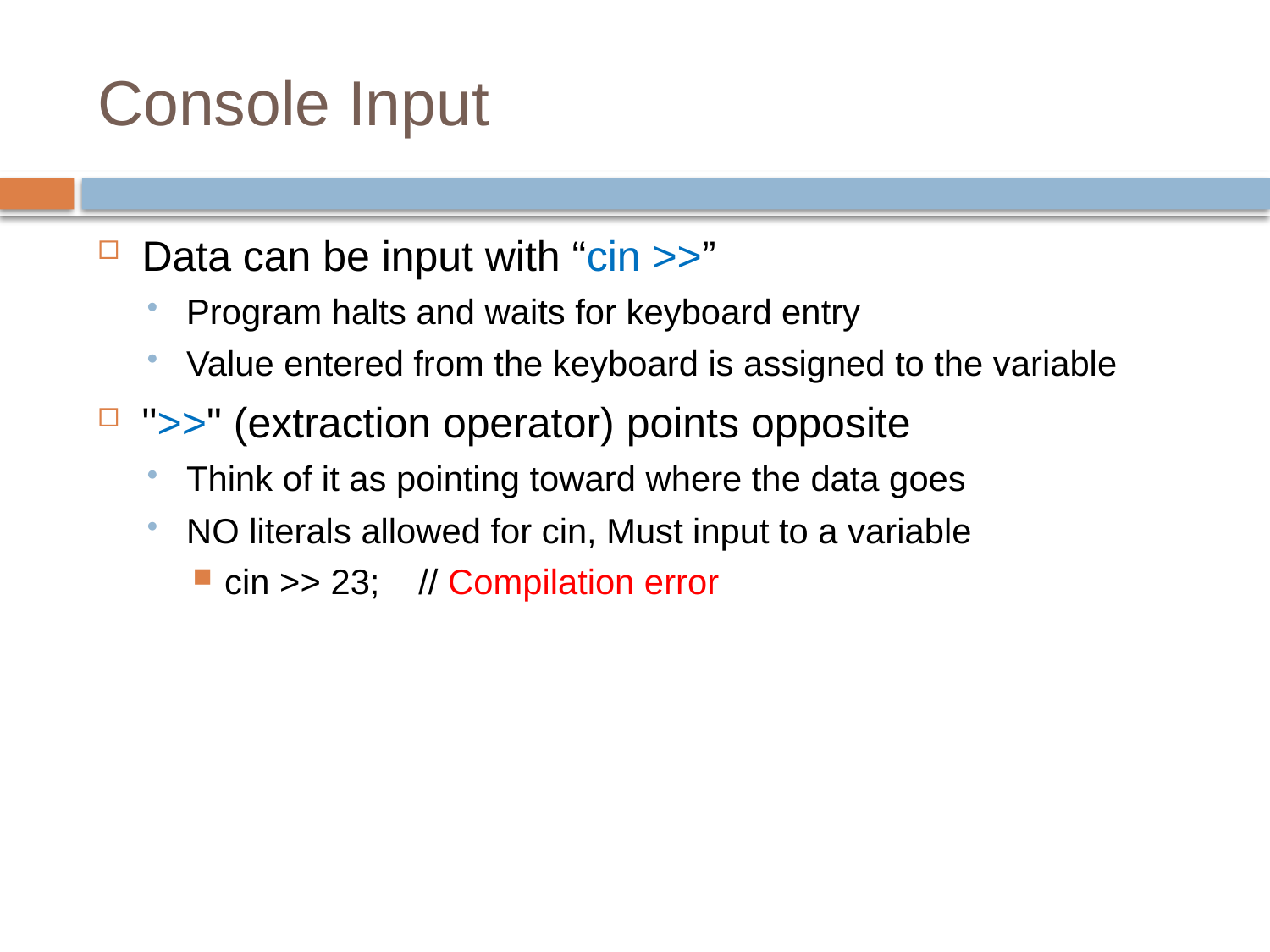

# Console Input
Data can be input with “cin >>”
Program halts and waits for keyboard entry
Value entered from the keyboard is assigned to the variable
">>" (extraction operator) points opposite
Think of it as pointing toward where the data goes
NO literals allowed for cin, Must input to a variable
cin >> 23;    // Compilation error